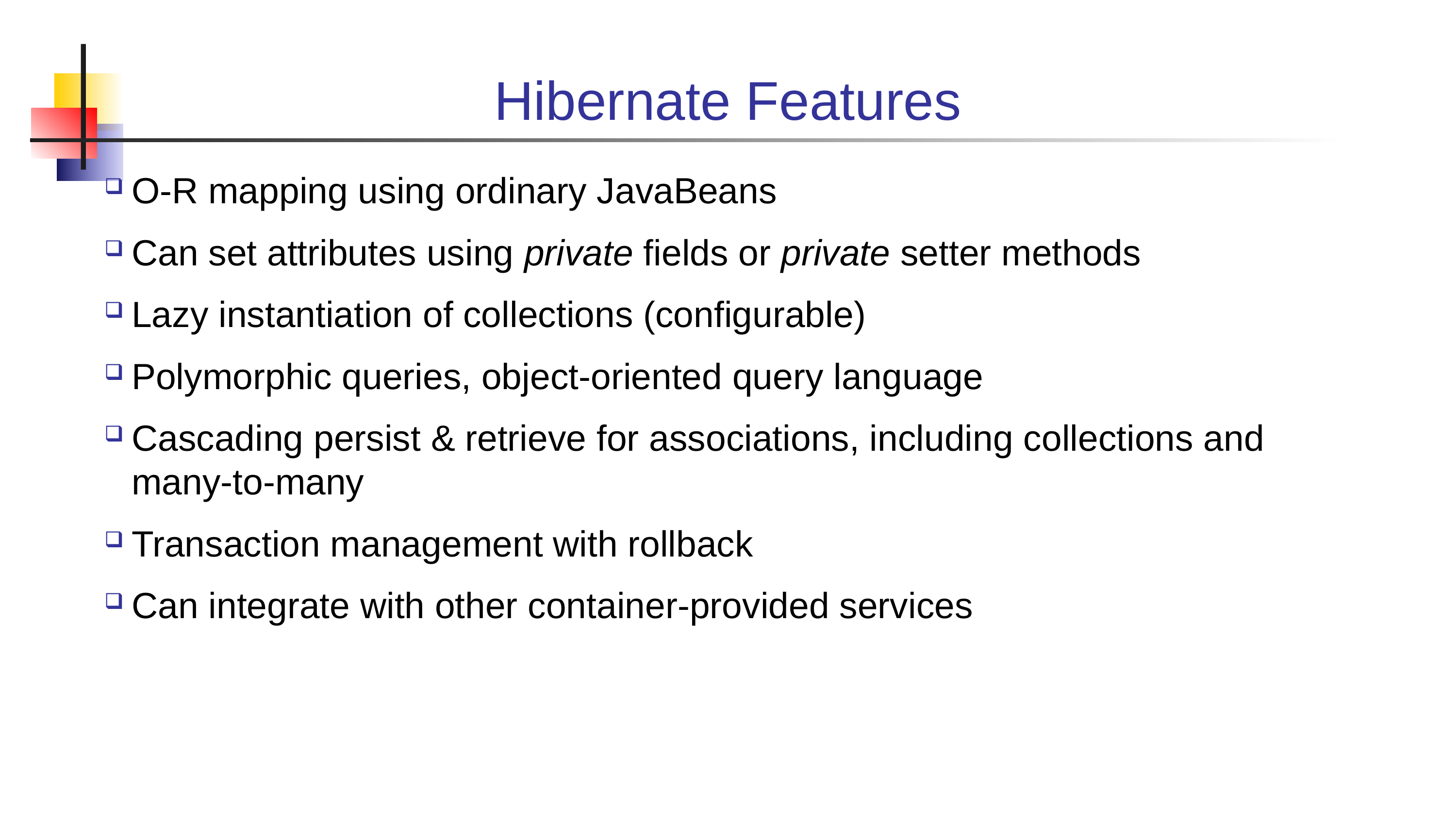

# Hibernate Features
O-R mapping using ordinary JavaBeans
Can set attributes using private fields or private setter methods
Lazy instantiation of collections (configurable)
Polymorphic queries, object-oriented query language
Cascading persist & retrieve for associations, including collections and many-to-many
Transaction management with rollback
Can integrate with other container-provided services
4